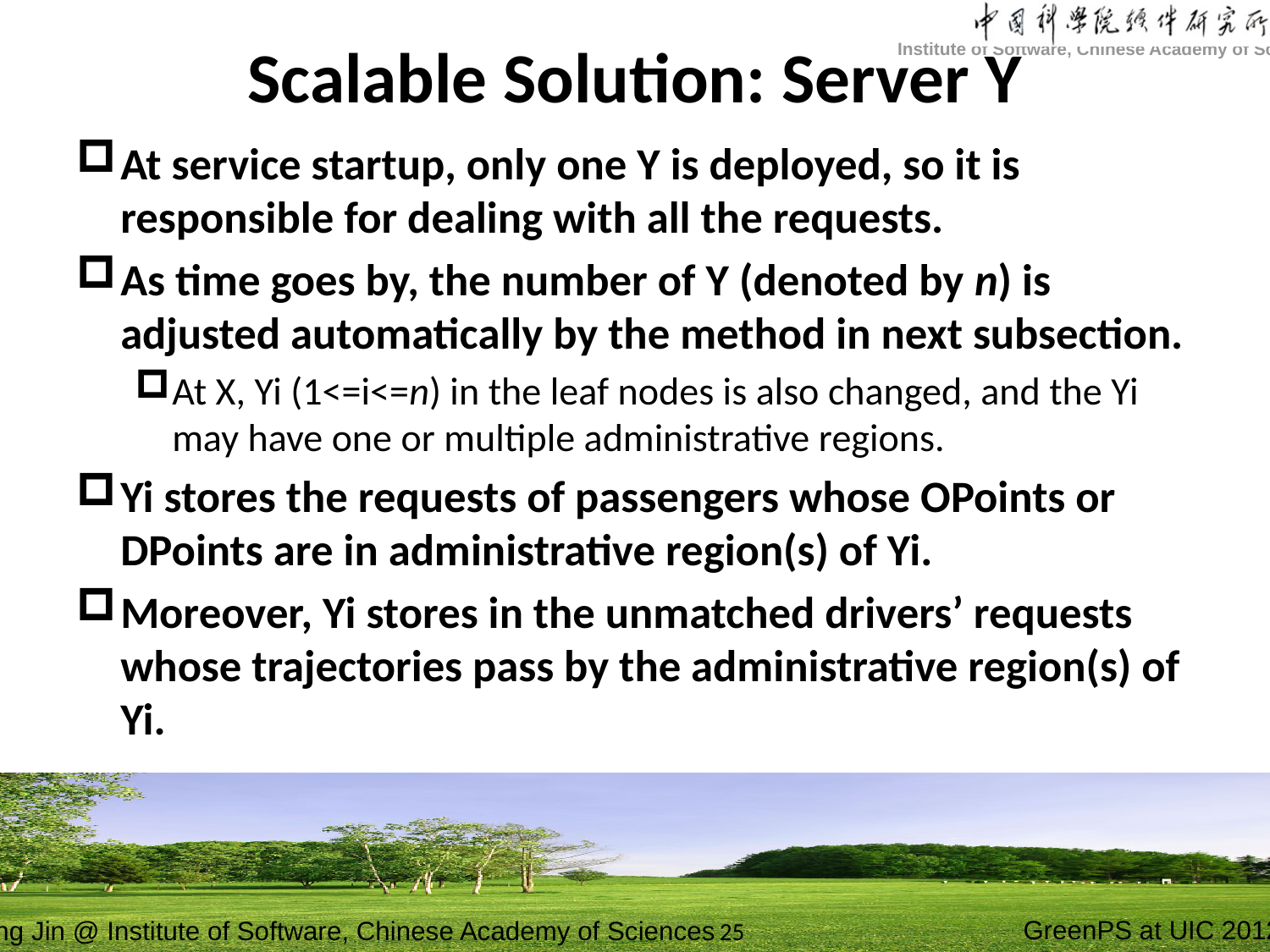

# Scalable Solution: Server Y
At service startup, only one Y is deployed, so it is responsible for dealing with all the requests.
As time goes by, the number of Y (denoted by n) is adjusted automatically by the method in next subsection.
At X, Yi (1<=i<=n) in the leaf nodes is also changed, and the Yi may have one or multiple administrative regions.
Yi stores the requests of passengers whose OPoints or DPoints are in administrative region(s) of Yi.
Moreover, Yi stores in the unmatched drivers’ requests whose trajectories pass by the administrative region(s) of Yi.